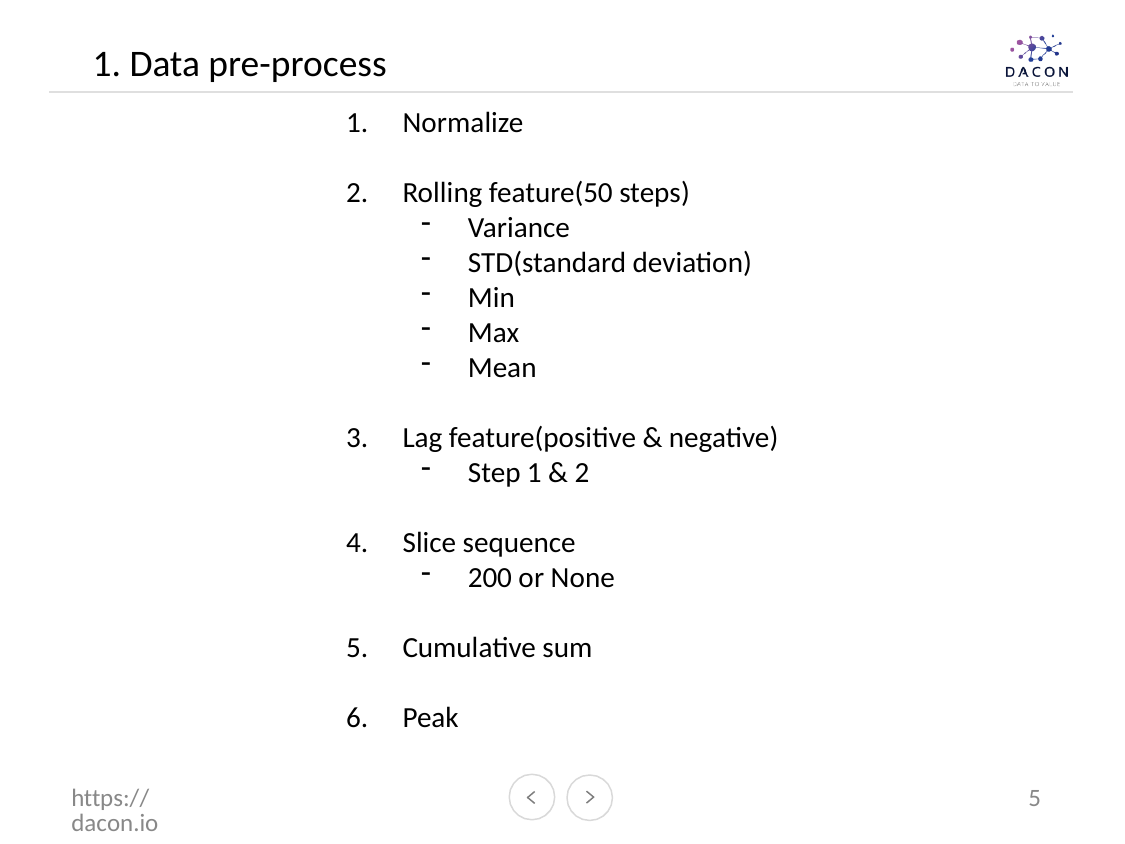

1. Data pre-process
Normalize

Rolling feature(50 steps)
Variance
STD(standard deviation)
Min
Max
Mean

Lag feature(positive & negative)
Step 1 & 2

Slice sequence
200 or None

Cumulative sum

Peak
https://dacon.io
5